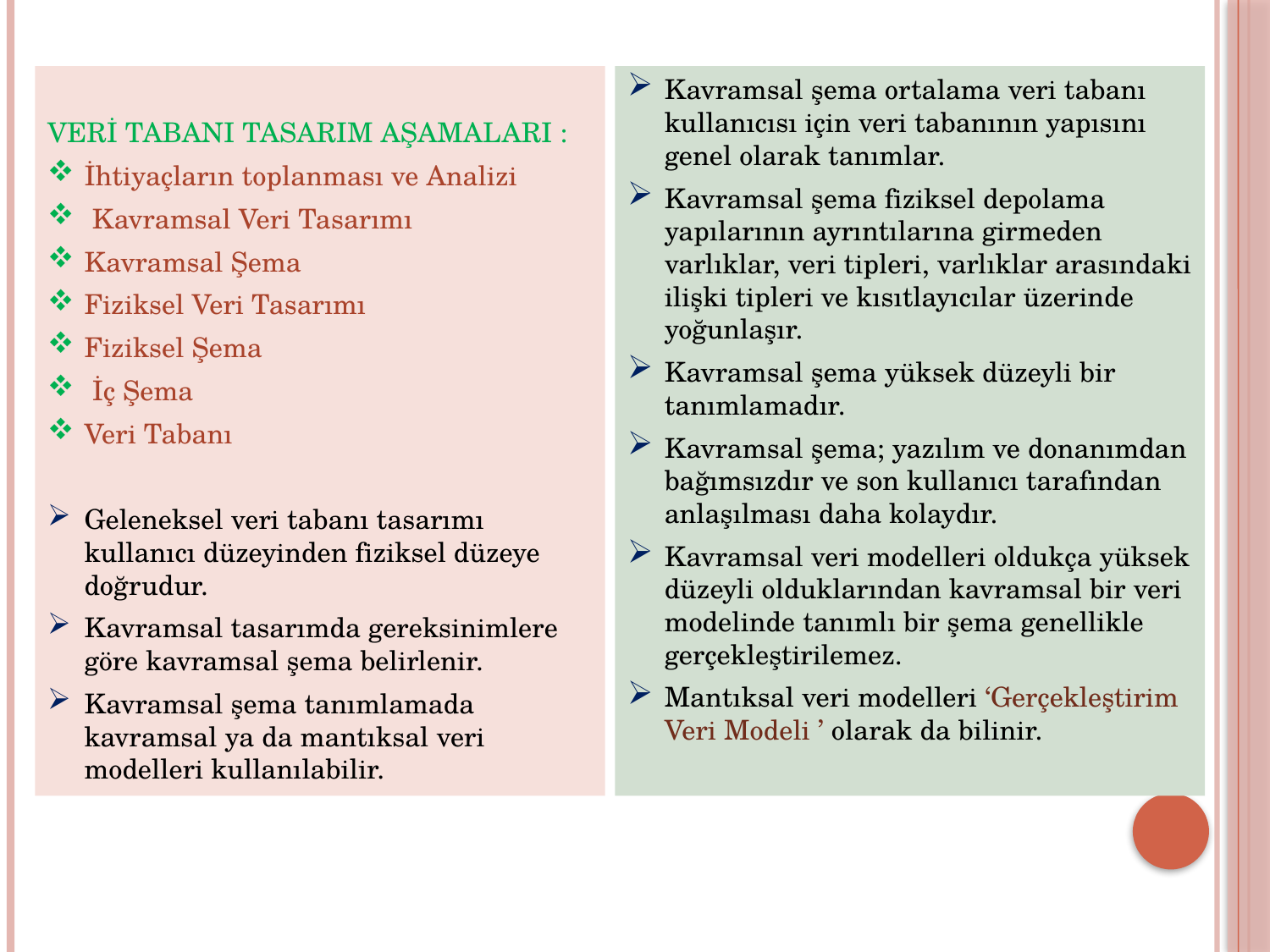

VERİ TABANI TASARIM AŞAMALARI :
İhtiyaçların toplanması ve Analizi
 Kavramsal Veri Tasarımı
Kavramsal Şema
Fiziksel Veri Tasarımı
Fiziksel Şema
 İç Şema
Veri Tabanı

Geleneksel veri tabanı tasarımı kullanıcı düzeyinden fiziksel düzeye doğrudur.
Kavramsal tasarımda gereksinimlere göre kavramsal şema belirlenir.
Kavramsal şema tanımlamada kavramsal ya da mantıksal veri modelleri kullanılabilir.
Kavramsal şema ortalama veri tabanı kullanıcısı için veri tabanının yapısını genel olarak tanımlar.
Kavramsal şema fiziksel depolama yapılarının ayrıntılarına girmeden varlıklar, veri tipleri, varlıklar arasındaki ilişki tipleri ve kısıtlayıcılar üzerinde yoğunlaşır.
Kavramsal şema yüksek düzeyli bir tanımlamadır.
Kavramsal şema; yazılım ve donanımdan bağımsızdır ve son kullanıcı tarafından anlaşılması daha kolaydır.
Kavramsal veri modelleri oldukça yüksek düzeyli olduklarından kavramsal bir veri modelinde tanımlı bir şema genellikle gerçekleştirilemez.
Mantıksal veri modelleri ‘Gerçekleştirim Veri Modeli ’ olarak da bilinir.